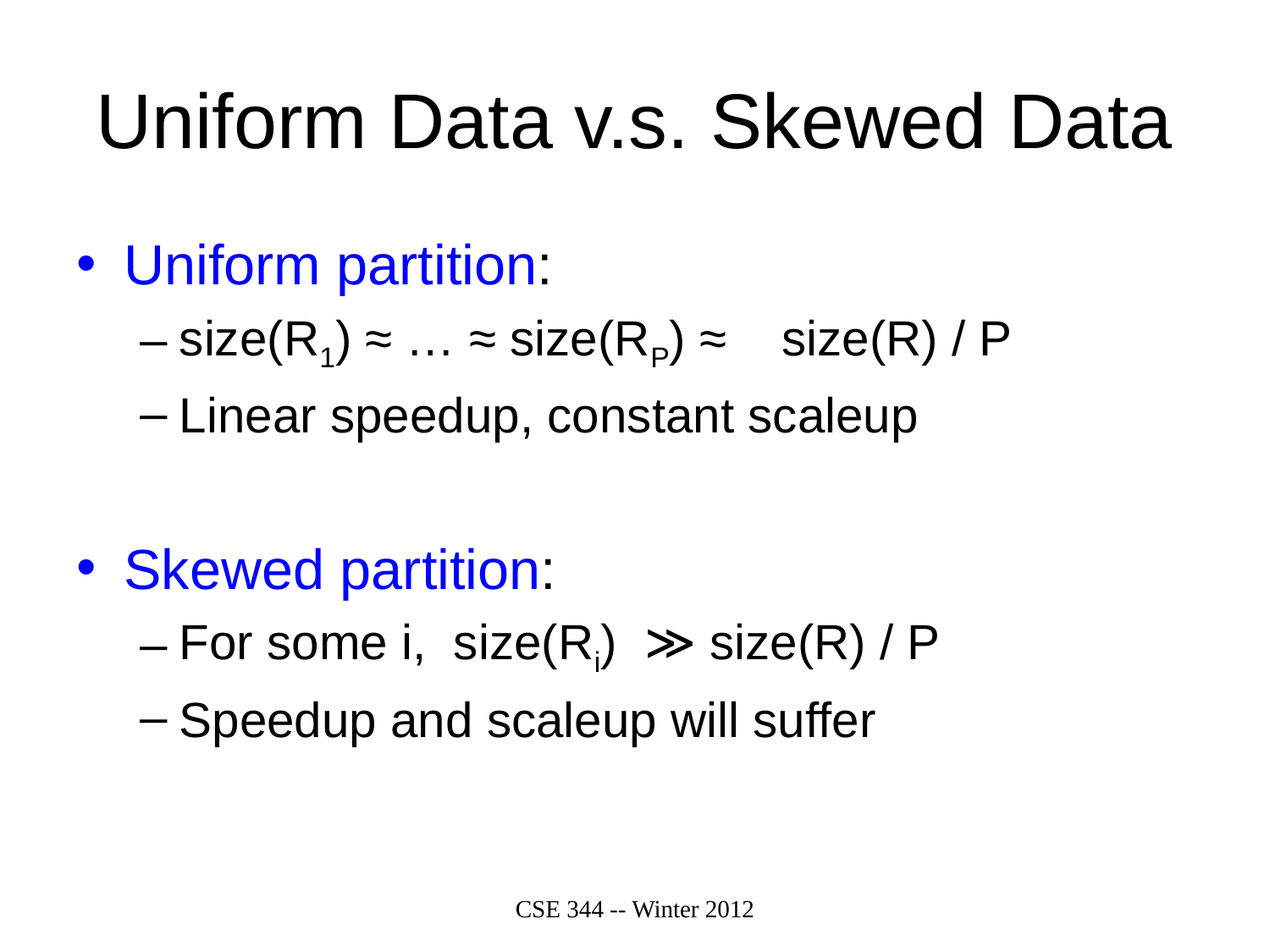

# Uniform Data v.s. Skewed Data
Uniform partition:
size(R1) ≈ … ≈ size(RP) ≈    size(R) / P
Linear speedup, constant scaleup

Skewed partition:
For some i,  size(Ri)  ≫ size(R) / P
Speedup and scaleup will suffer
CSE 344 -- Winter 2012